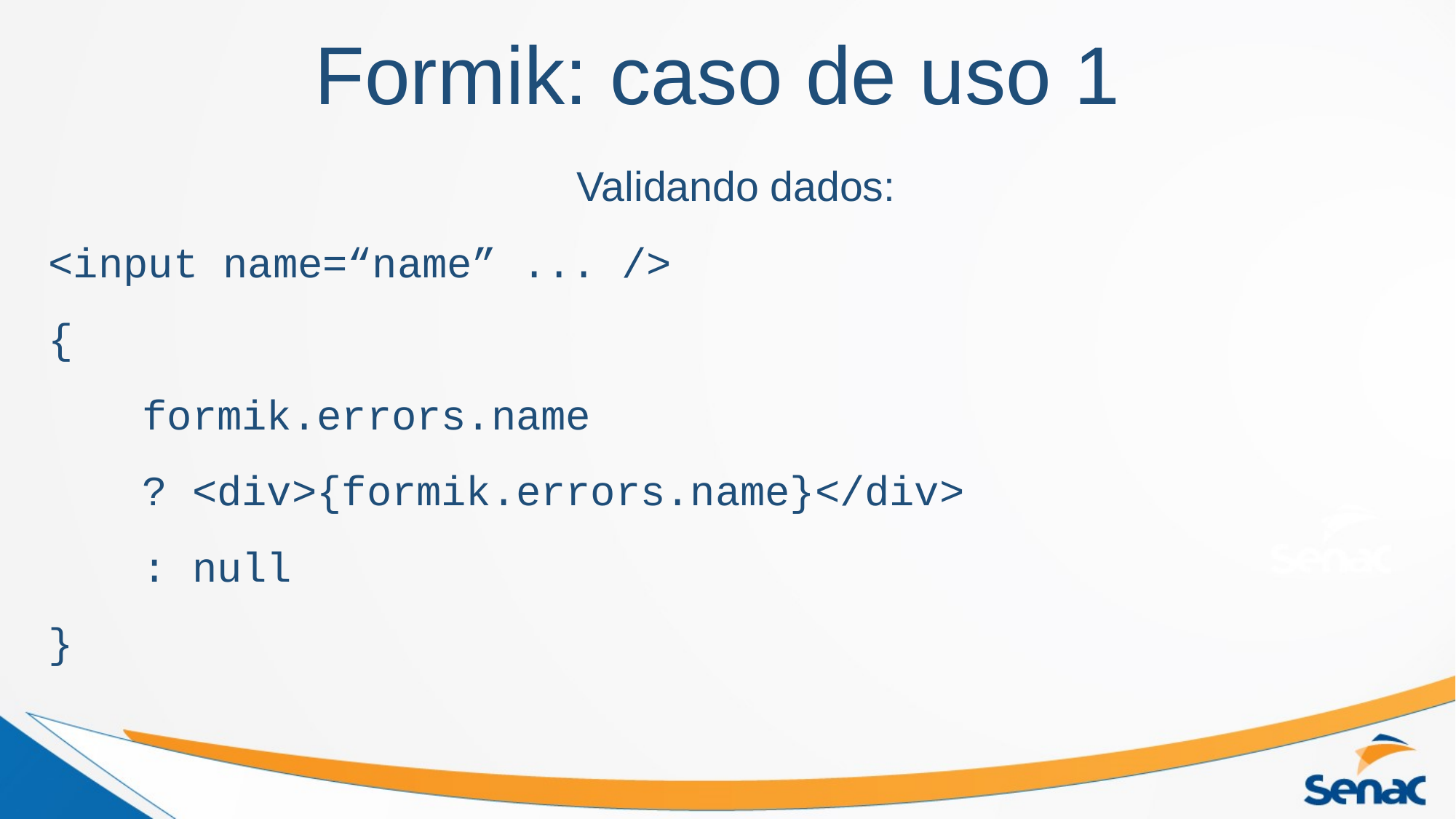

Formik: caso de uso 1
Validando dados:
<input name=“name” ... />
{
		formik.errors.name
		? <div>{formik.errors.name}</div>
		: null
}